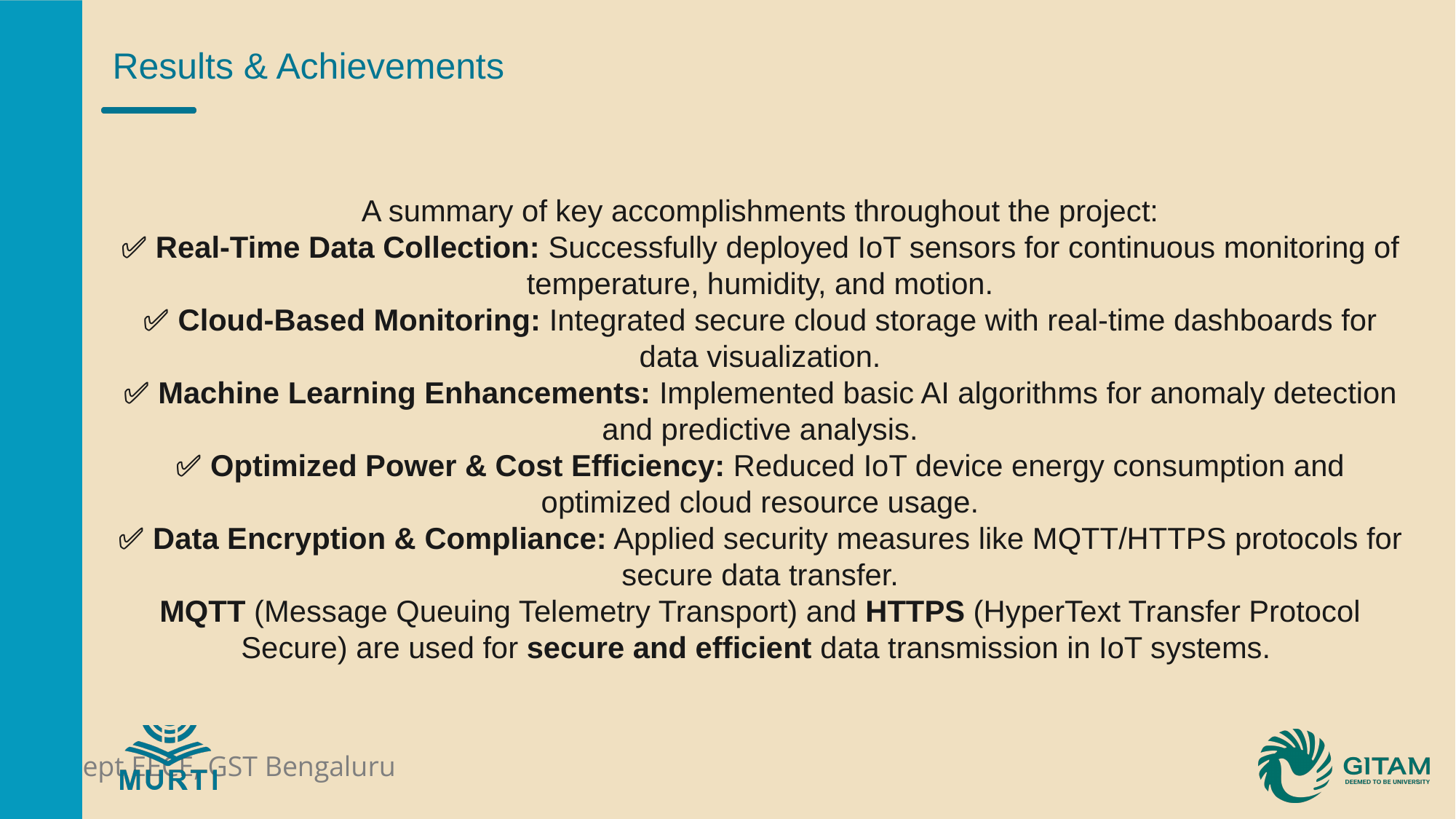

# Results & Achievements
A summary of key accomplishments throughout the project:
✅ Real-Time Data Collection: Successfully deployed IoT sensors for continuous monitoring of temperature, humidity, and motion.
✅ Cloud-Based Monitoring: Integrated secure cloud storage with real-time dashboards for data visualization.
✅ Machine Learning Enhancements: Implemented basic AI algorithms for anomaly detection and predictive analysis.
✅ Optimized Power & Cost Efficiency: Reduced IoT device energy consumption and optimized cloud resource usage.
✅ Data Encryption & Compliance: Applied security measures like MQTT/HTTPS protocols for secure data transfer.
MQTT (Message Queuing Telemetry Transport) and HTTPS (HyperText Transfer Protocol Secure) are used for secure and efficient data transmission in IoT systems.